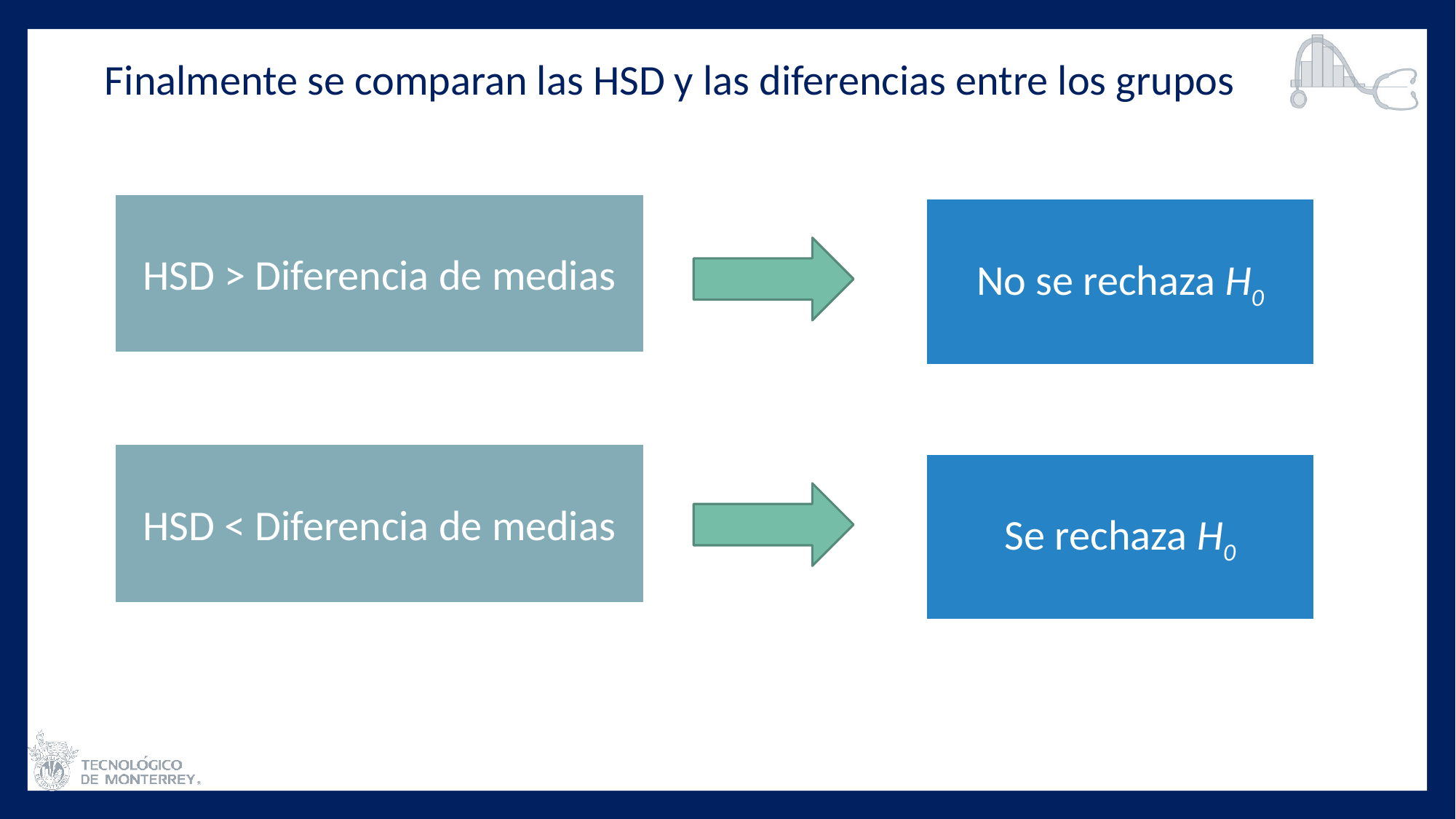

Finalmente se comparan las HSD y las diferencias entre los grupos

HSD > Diferencia de medias

No se rechaza H0

HSD < Diferencia de medias

Se rechaza H0